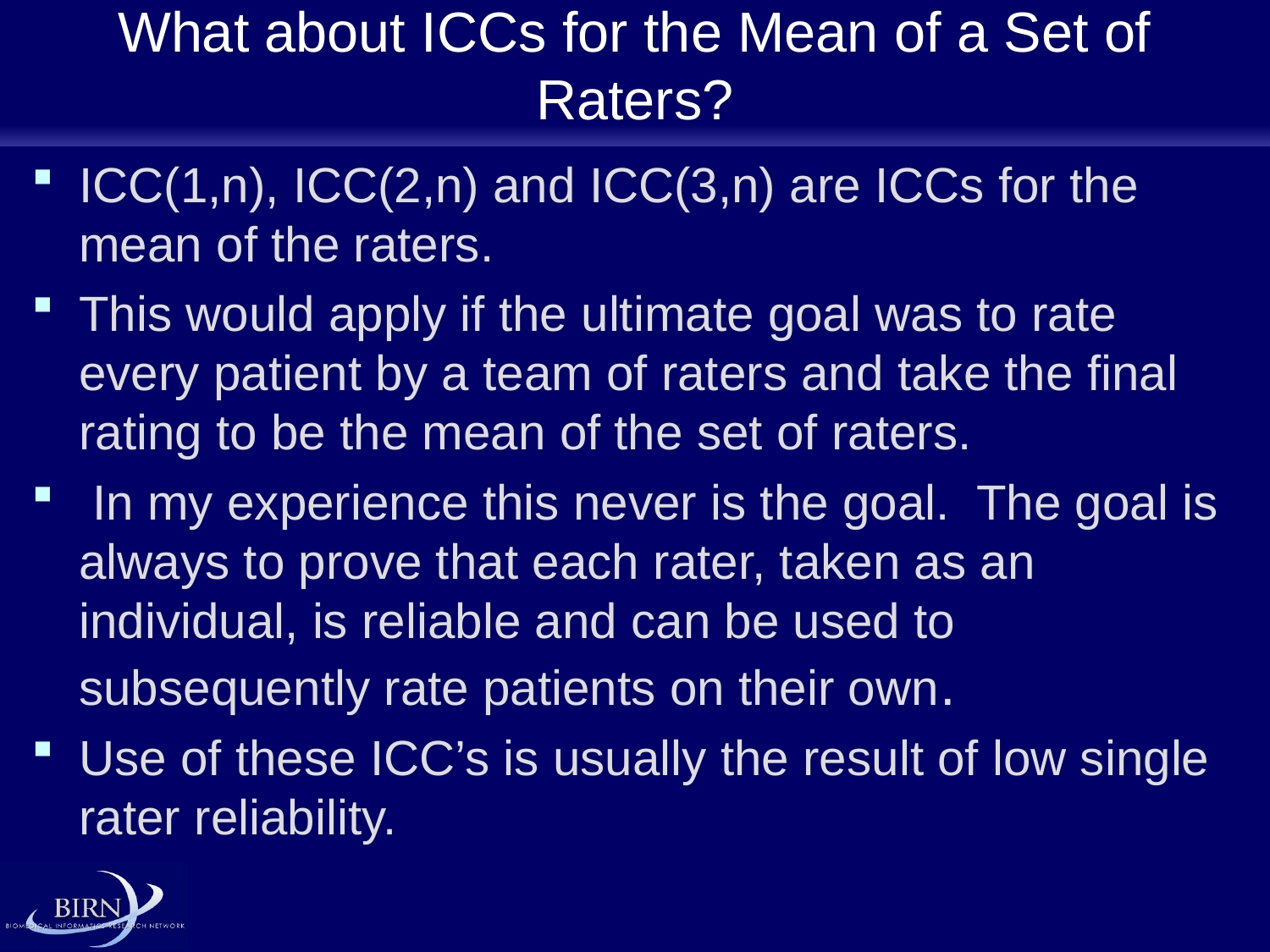

# What about ICCs for the Mean of a Set of Raters?
ICC(1,n), ICC(2,n) and ICC(3,n) are ICCs for the mean of the raters.
This would apply if the ultimate goal was to rate every patient by a team of raters and take the final rating to be the mean of the set of raters.
 In my experience this never is the goal.  The goal is always to prove that each rater, taken as an individual, is reliable and can be used to subsequently rate patients on their own.
Use of these ICC’s is usually the result of low single rater reliability.